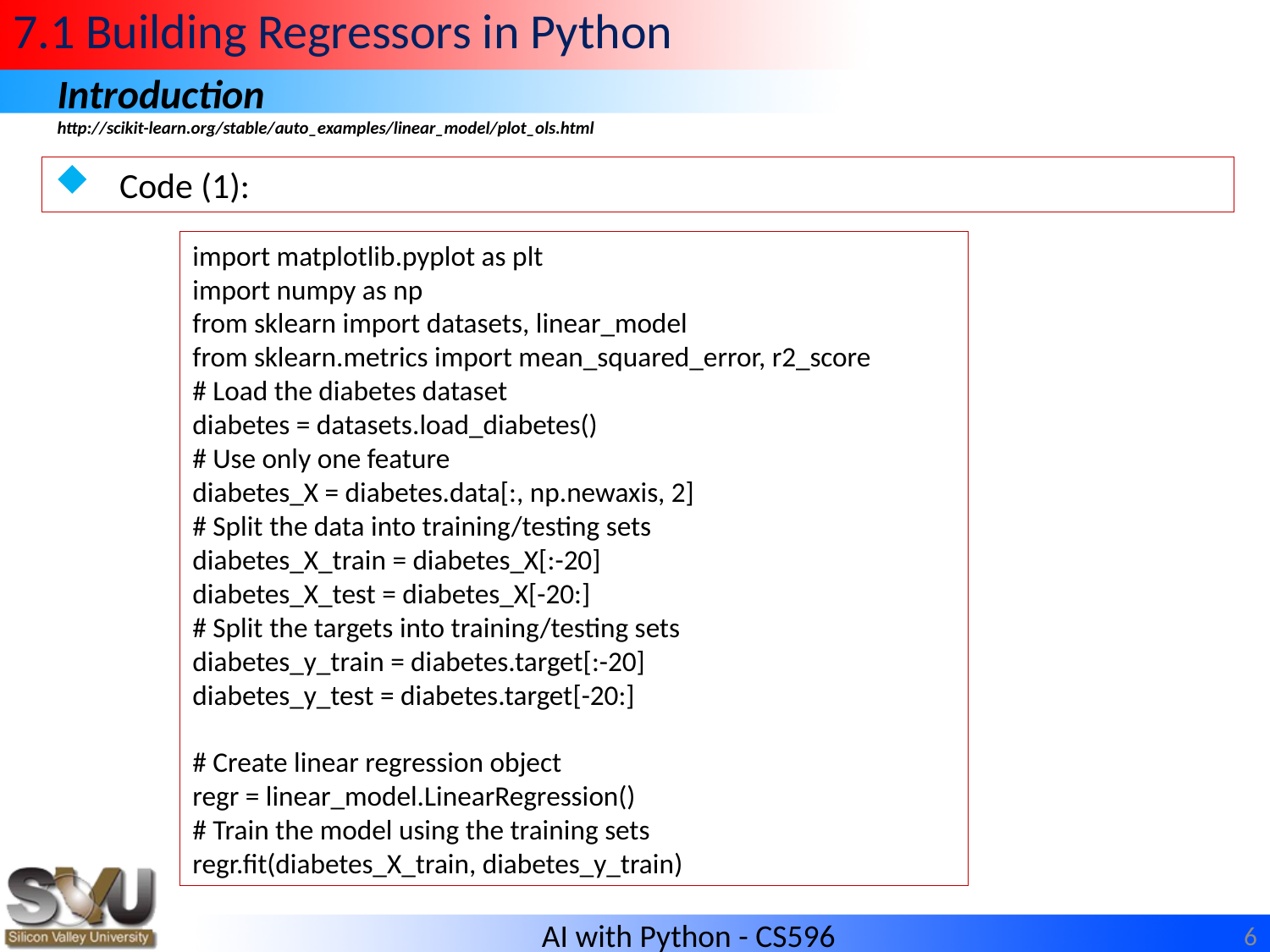

# 7.1 Building Regressors in Python
Introduction
http://scikit-learn.org/stable/auto_examples/linear_model/plot_ols.html
Code (1):
import matplotlib.pyplot as plt
import numpy as np
from sklearn import datasets, linear_model
from sklearn.metrics import mean_squared_error, r2_score
# Load the diabetes dataset
diabetes = datasets.load_diabetes()
# Use only one feature
diabetes_X = diabetes.data[:, np.newaxis, 2]
# Split the data into training/testing sets
diabetes_X_train = diabetes_X[:-20]
diabetes_X_test = diabetes_X[-20:]
# Split the targets into training/testing sets
diabetes_y_train = diabetes.target[:-20]
diabetes_y_test = diabetes.target[-20:]
# Create linear regression object
regr = linear_model.LinearRegression()
# Train the model using the training sets
regr.fit(diabetes_X_train, diabetes_y_train)
6
AI with Python - CS596